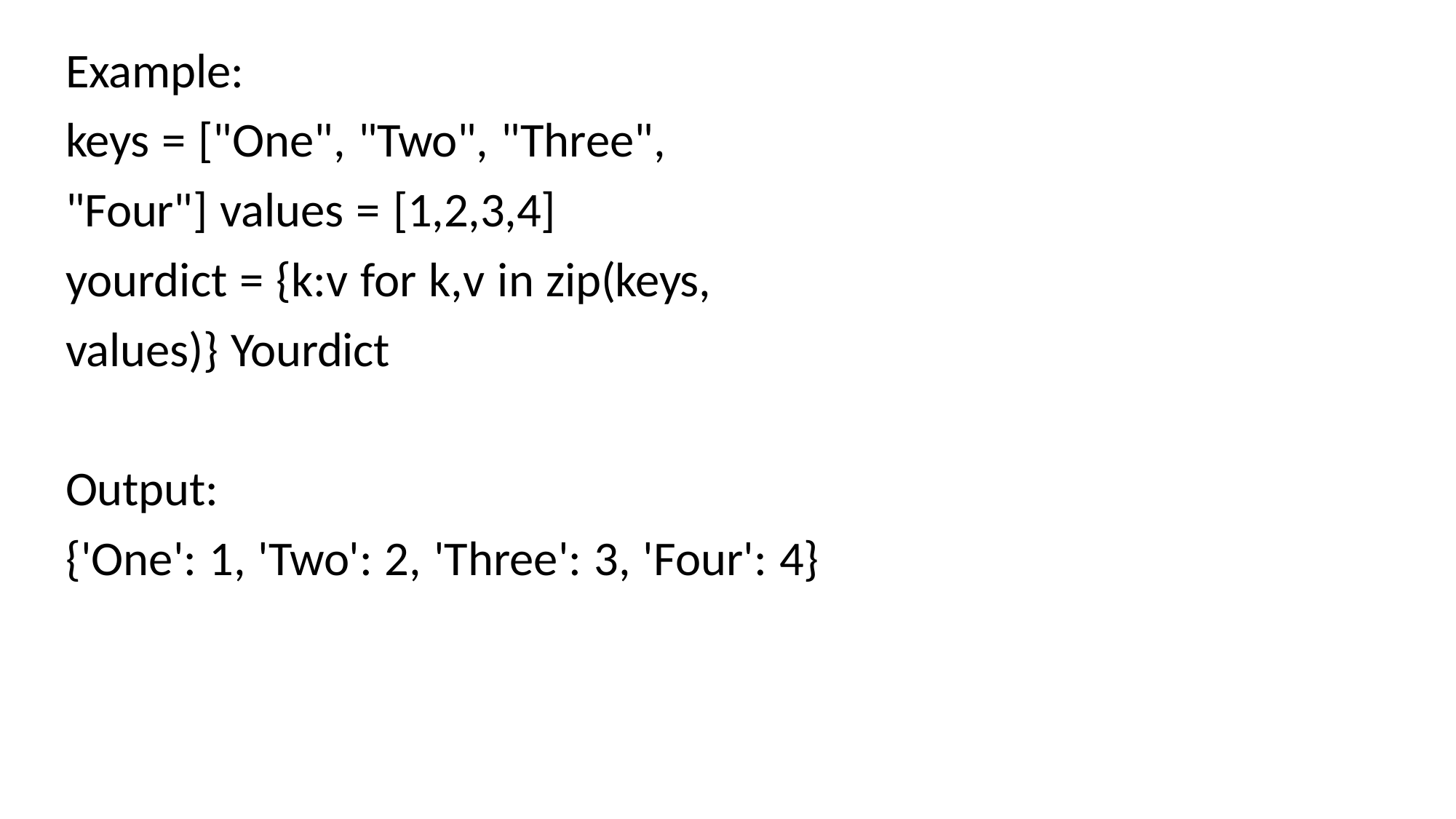

Example:
keys = ["One", "Two", "Three", "Four"] values = [1,2,3,4]
yourdict = {k:v for k,v in zip(keys, values)} Yourdict

Output:
{'One': 1, 'Two': 2, 'Three': 3, 'Four': 4}